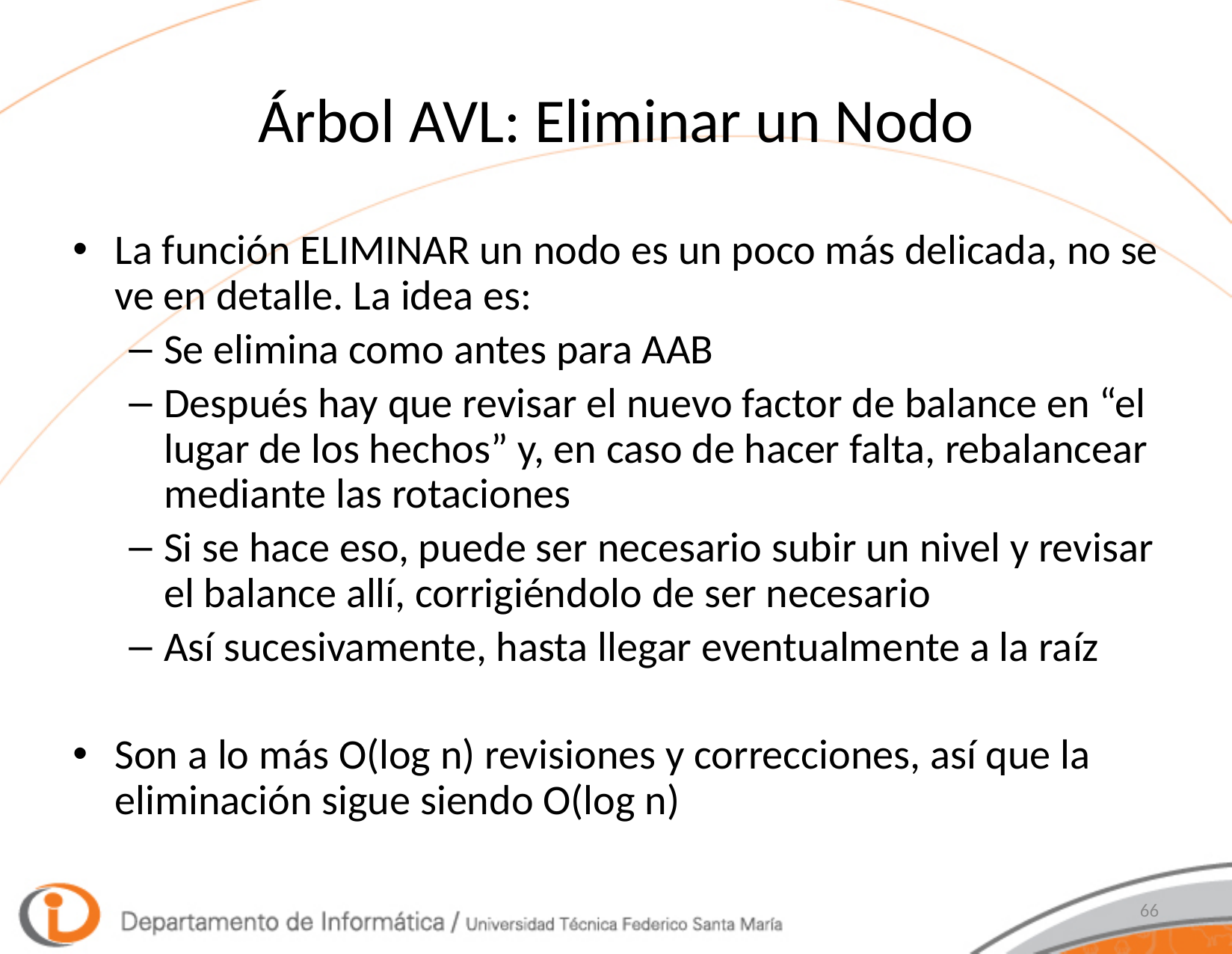

# Árbol AVL: Eliminar un Nodo
La función ELIMINAR un nodo es un poco más delicada, no se ve en detalle. La idea es:
Se elimina como antes para AAB
Después hay que revisar el nuevo factor de balance en “el lugar de los hechos” y, en caso de hacer falta, rebalancear mediante las rotaciones
Si se hace eso, puede ser necesario subir un nivel y revisar el balance allí, corrigiéndolo de ser necesario
Así sucesivamente, hasta llegar eventualmente a la raíz

Son a lo más O(log n) revisiones y correcciones, así que la eliminación sigue siendo O(log n)
66